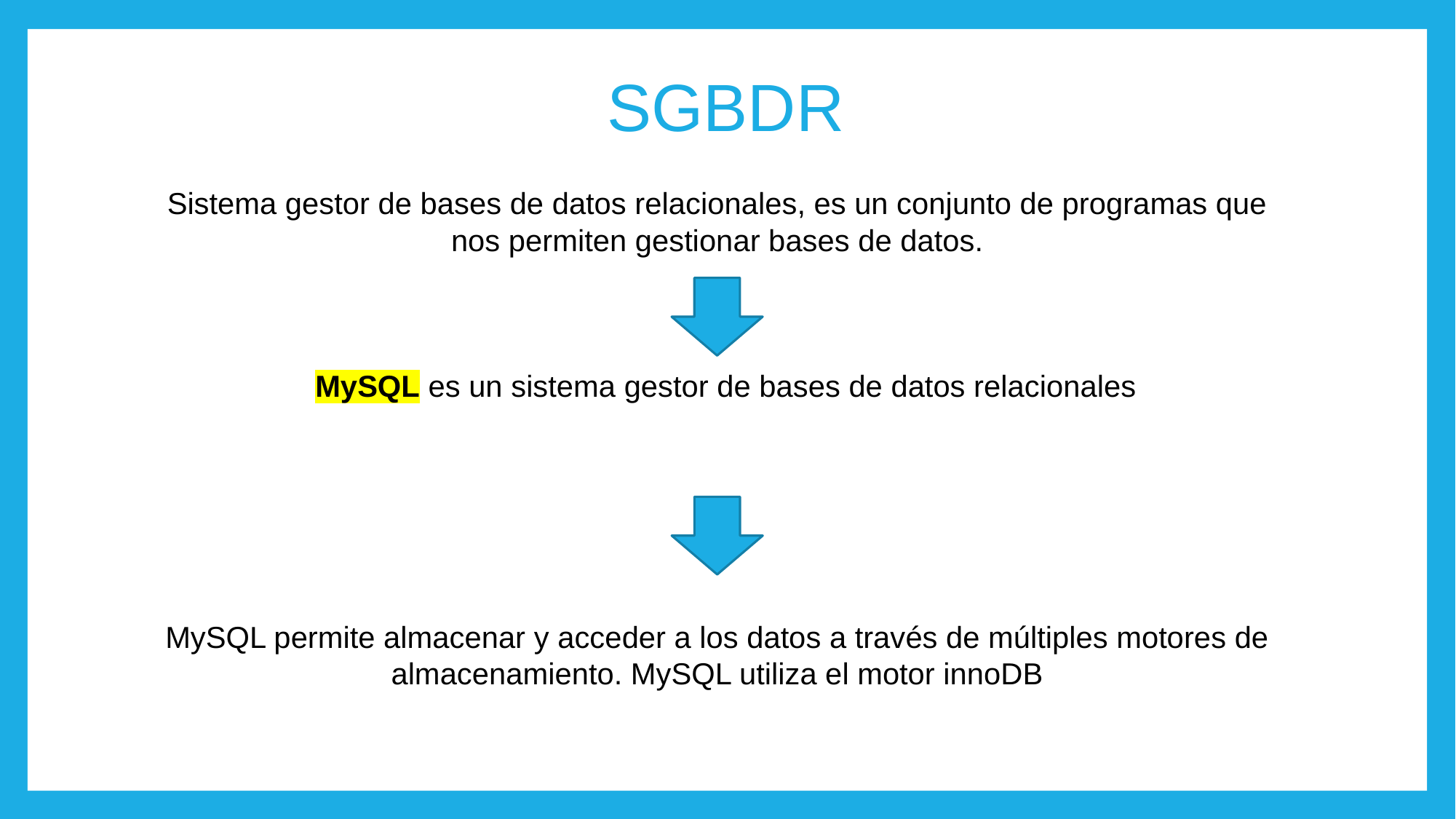

# SGBDR
Sistema gestor de bases de datos relacionales, es un conjunto de programas que nos permiten gestionar bases de datos.

MySQL es un sistema gestor de bases de datos relacionales

MySQL permite almacenar y acceder a los datos a través de múltiples motores de almacenamiento. MySQL utiliza el motor innoDB